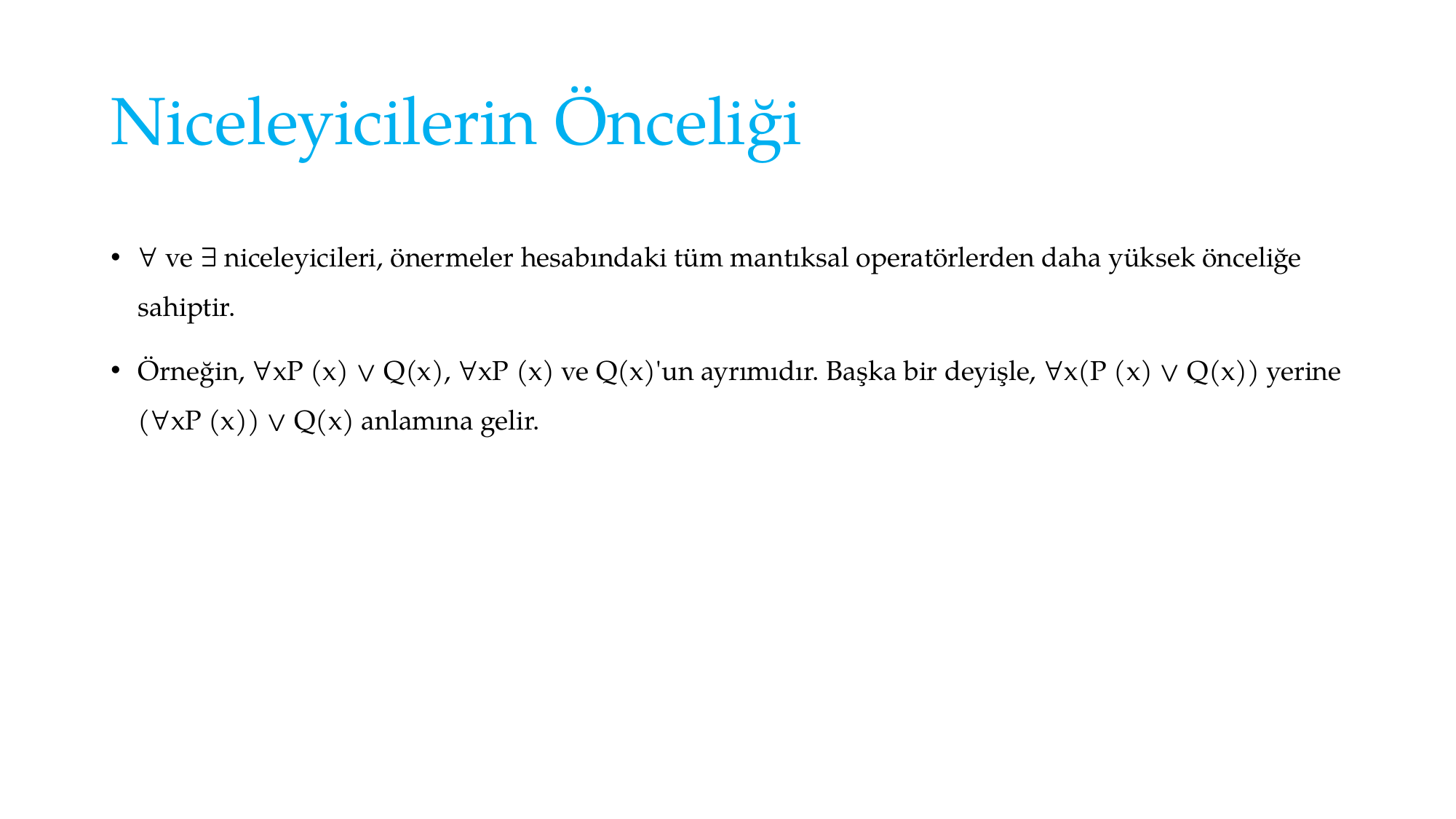

# Niceleyicilerin Önceliği
∀ ve ∃ niceleyicileri, önermeler hesabındaki tüm mantıksal operatörlerden daha yüksek önceliğe sahiptir.
Örneğin, ∀xP (x) ∨ Q(x), ∀xP (x) ve Q(x)'un ayrımıdır. Başka bir deyişle, ∀x(P (x) ∨ Q(x)) yerine (∀xP (x)) ∨ Q(x) anlamına gelir.